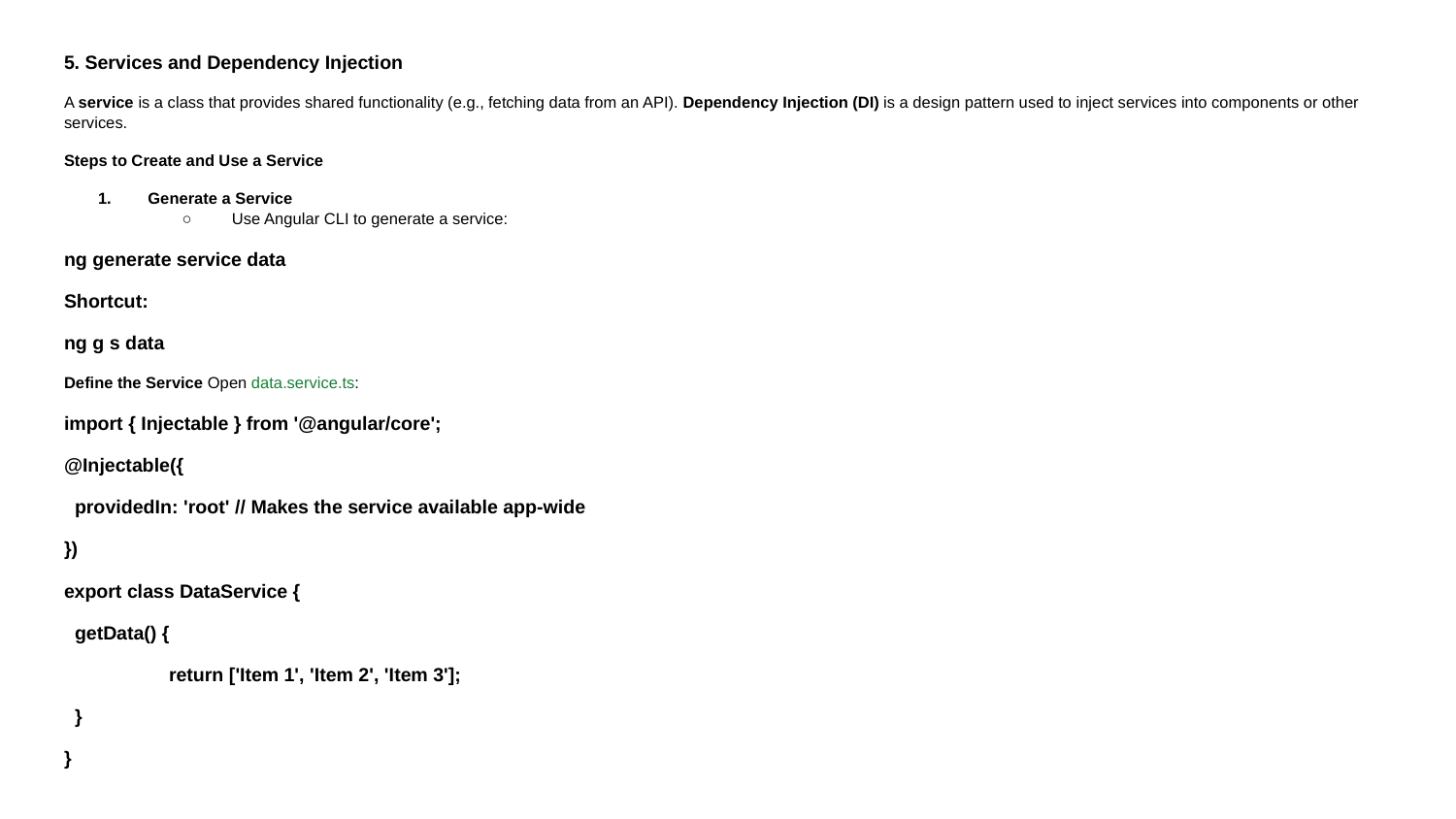

5. Services and Dependency Injection
A service is a class that provides shared functionality (e.g., fetching data from an API). Dependency Injection (DI) is a design pattern used to inject services into components or other services.
Steps to Create and Use a Service
Generate a Service
Use Angular CLI to generate a service:
ng generate service data
Shortcut:
ng g s data
Define the Service Open data.service.ts:
import { Injectable } from '@angular/core';
@Injectable({
  providedIn: 'root' // Makes the service available app-wide
})
export class DataService {
  getData() {
	return ['Item 1', 'Item 2', 'Item 3'];
  }
}